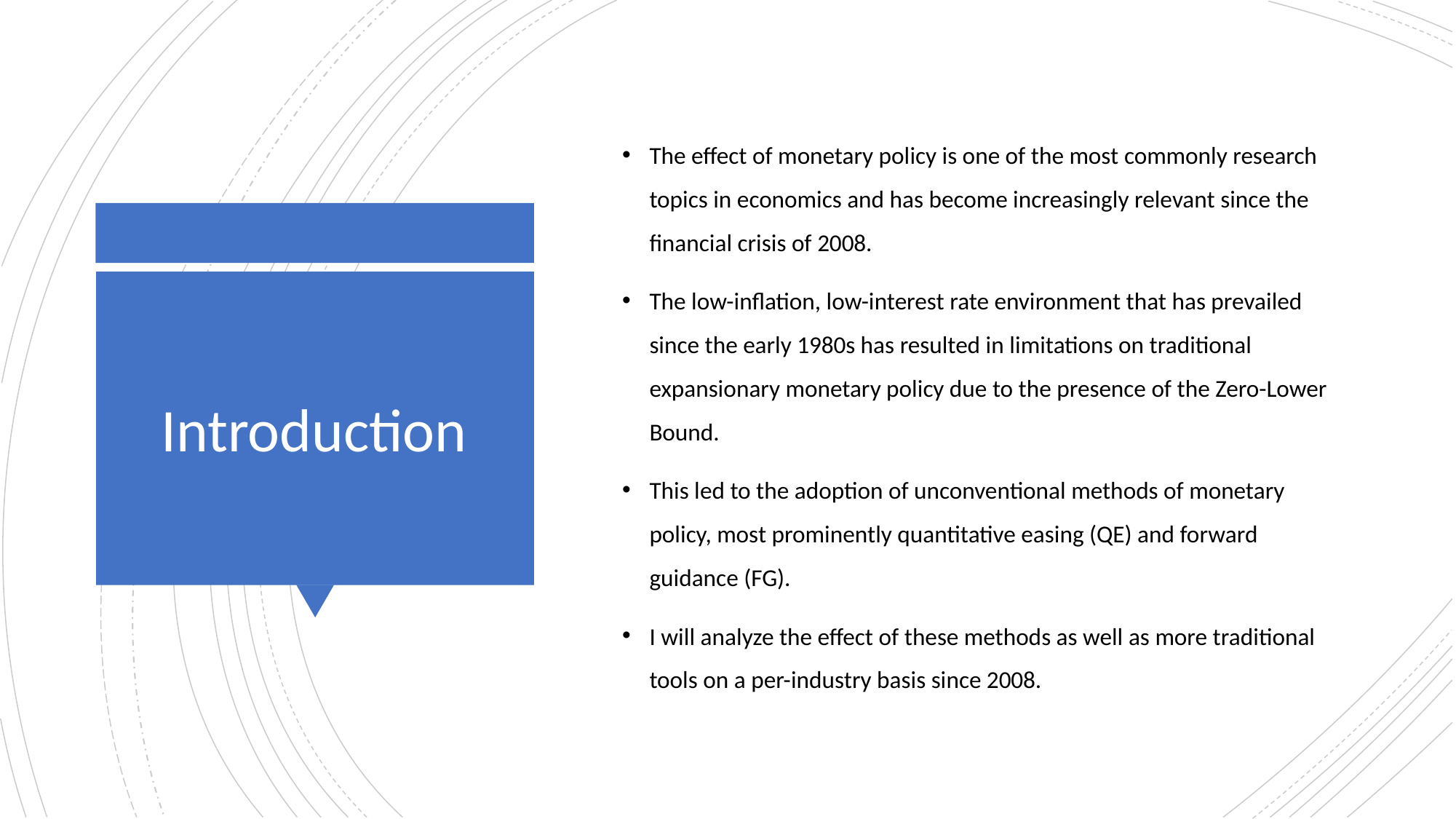

The effect of monetary policy is one of the most commonly research topics in economics and has become increasingly relevant since the financial crisis of 2008.
The low-inflation, low-interest rate environment that has prevailed since the early 1980s has resulted in limitations on traditional expansionary monetary policy due to the presence of the Zero-Lower Bound.
This led to the adoption of unconventional methods of monetary policy, most prominently quantitative easing (QE) and forward guidance (FG).
I will analyze the effect of these methods as well as more traditional tools on a per-industry basis since 2008.

# Introduction